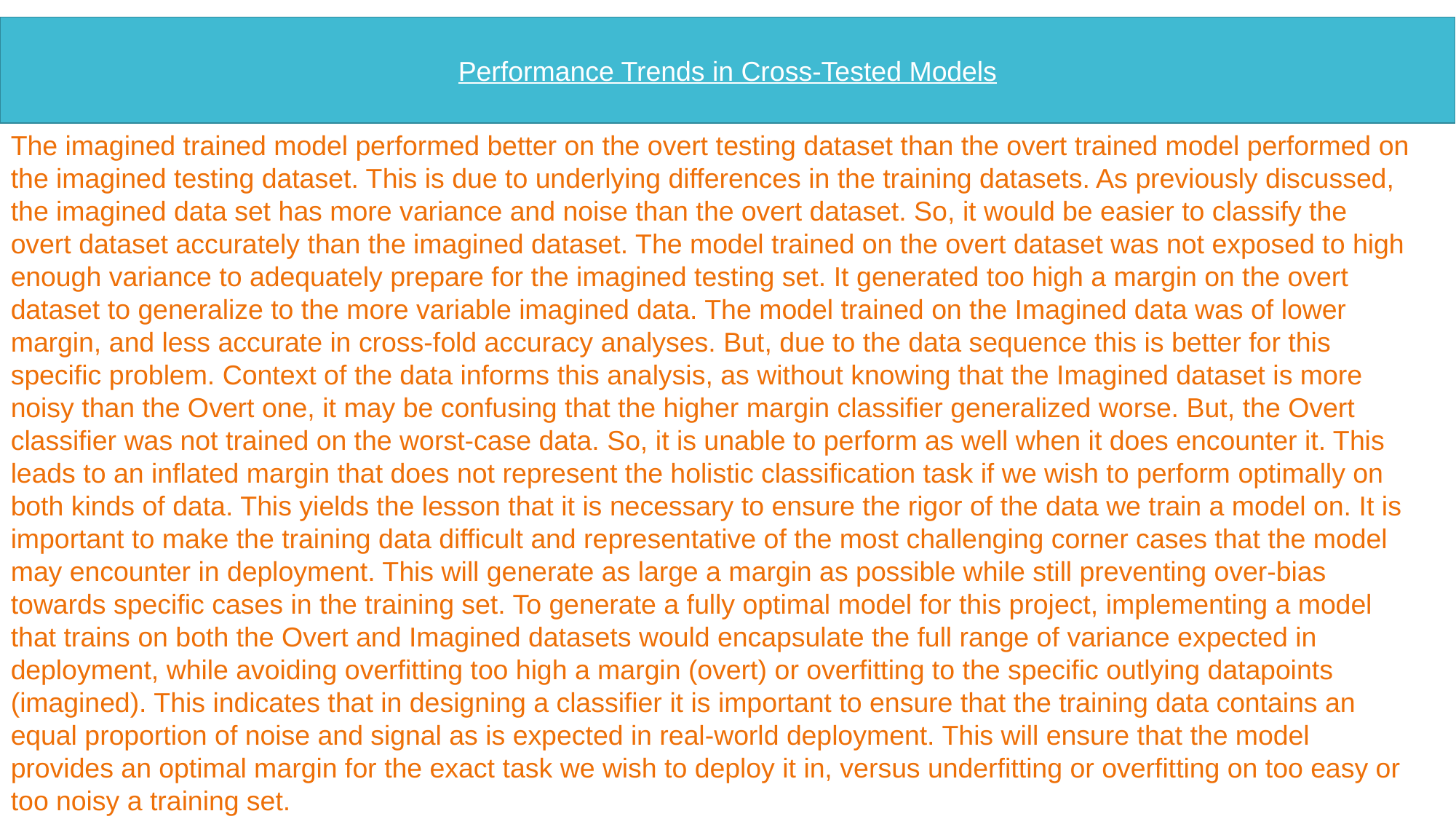

Performance Trends in Cross-Tested Models
Efficacy of SVM’s With High-Dimensional Data and Few Training Observations
The imagined trained model performed better on the overt testing dataset than the overt trained model performed on the imagined testing dataset. This is due to underlying differences in the training datasets. As previously discussed, the imagined data set has more variance and noise than the overt dataset. So, it would be easier to classify the overt dataset accurately than the imagined dataset. The model trained on the overt dataset was not exposed to high enough variance to adequately prepare for the imagined testing set. It generated too high a margin on the overt dataset to generalize to the more variable imagined data. The model trained on the Imagined data was of lower margin, and less accurate in cross-fold accuracy analyses. But, due to the data sequence this is better for this specific problem. Context of the data informs this analysis, as without knowing that the Imagined dataset is more noisy than the Overt one, it may be confusing that the higher margin classifier generalized worse. But, the Overt classifier was not trained on the worst-case data. So, it is unable to perform as well when it does encounter it. This leads to an inflated margin that does not represent the holistic classification task if we wish to perform optimally on both kinds of data. This yields the lesson that it is necessary to ensure the rigor of the data we train a model on. It is important to make the training data difficult and representative of the most challenging corner cases that the model may encounter in deployment. This will generate as large a margin as possible while still preventing over-bias towards specific cases in the training set. To generate a fully optimal model for this project, implementing a model that trains on both the Overt and Imagined datasets would encapsulate the full range of variance expected in deployment, while avoiding overfitting too high a margin (overt) or overfitting to the specific outlying datapoints (imagined). This indicates that in designing a classifier it is important to ensure that the training data contains an equal proportion of noise and signal as is expected in real-world deployment. This will ensure that the model provides an optimal margin for the exact task we wish to deploy it in, versus underfitting or overfitting on too easy or too noisy a training set.